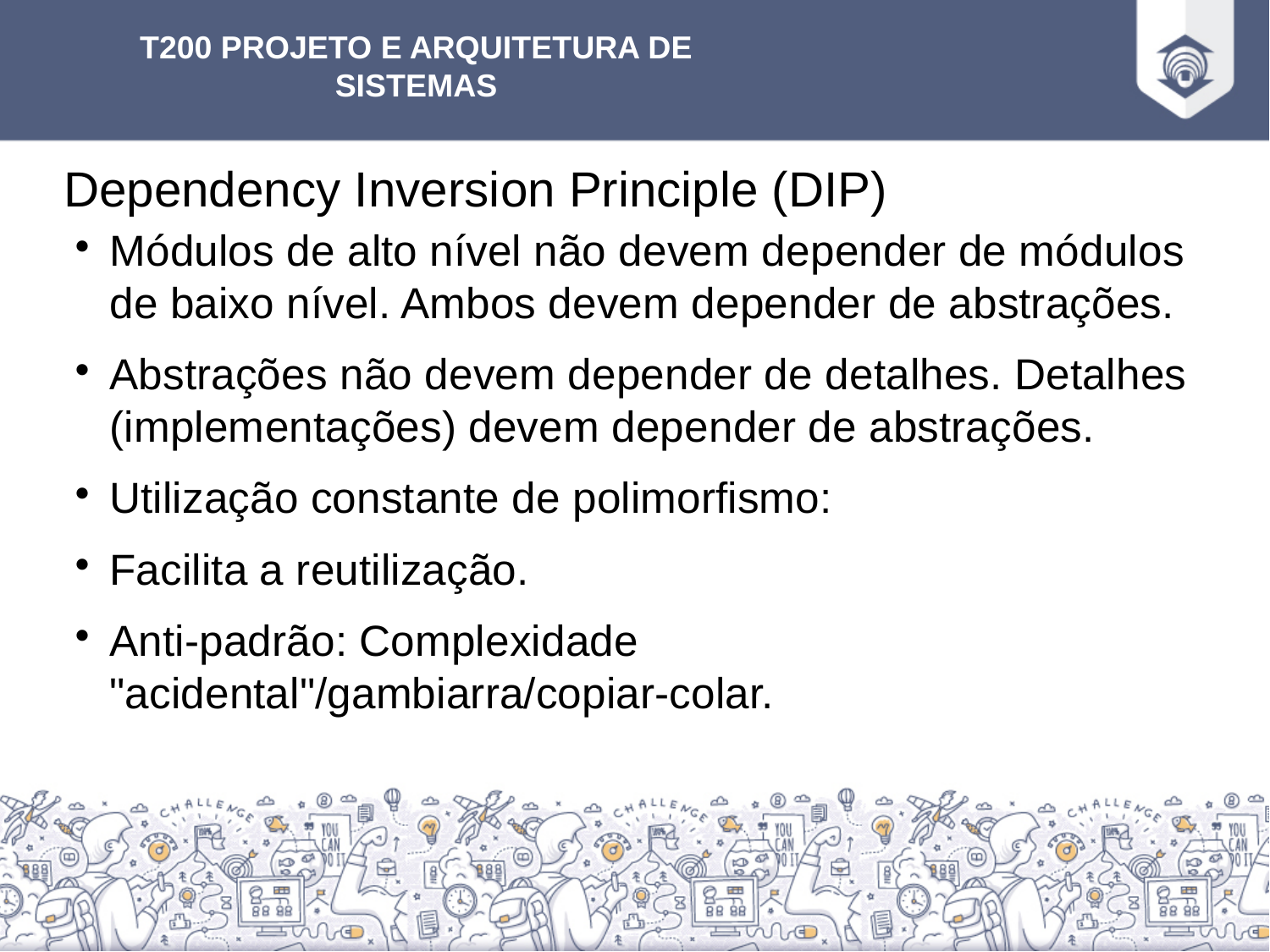

Dependency Inversion Principle (DIP)
# Módulos de alto nível não devem depender de módulos de baixo nível. Ambos devem depender de abstrações.
Abstrações não devem depender de detalhes. Detalhes (implementações) devem depender de abstrações.
Utilização constante de polimorfismo:
Facilita a reutilização.
Anti-padrão: Complexidade "acidental"/gambiarra/copiar-colar.